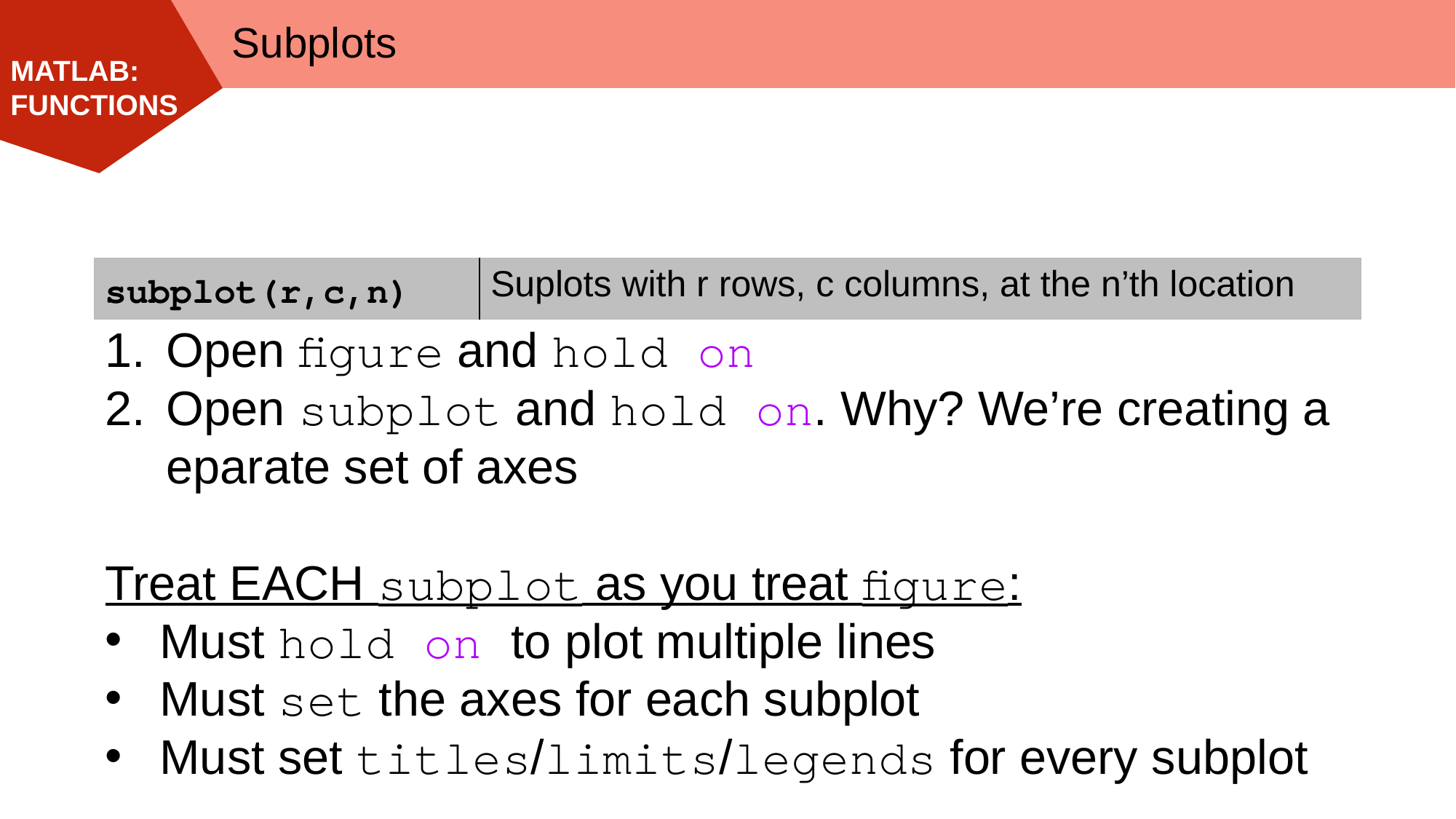

Subplots
| subplot(r,c,n) | Suplots with r rows, c columns, at the n’th location |
| --- | --- |
Open figure and hold on
Open subplot and hold on. Why? We’re creating a eparate set of axes

Treat EACH subplot as you treat figure:
Must hold on to plot multiple lines
Must set the axes for each subplot
Must set titles/limits/legends for every subplot